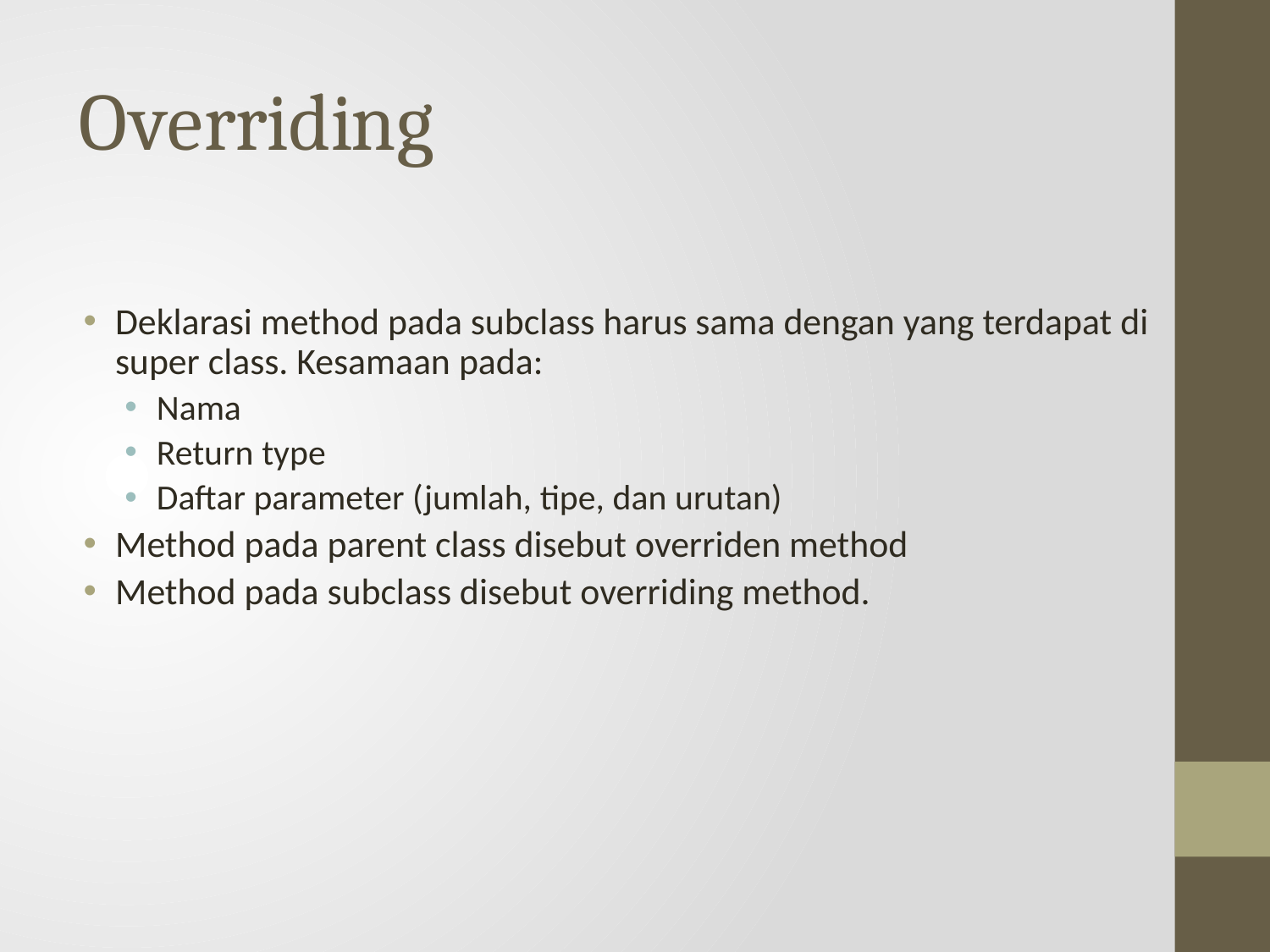

# Overriding
Deklarasi method pada subclass harus sama dengan yang terdapat di super class. Kesamaan pada:
Nama
Return type
Daftar parameter (jumlah, tipe, dan urutan)
Method pada parent class disebut overriden method
Method pada subclass disebut overriding method.